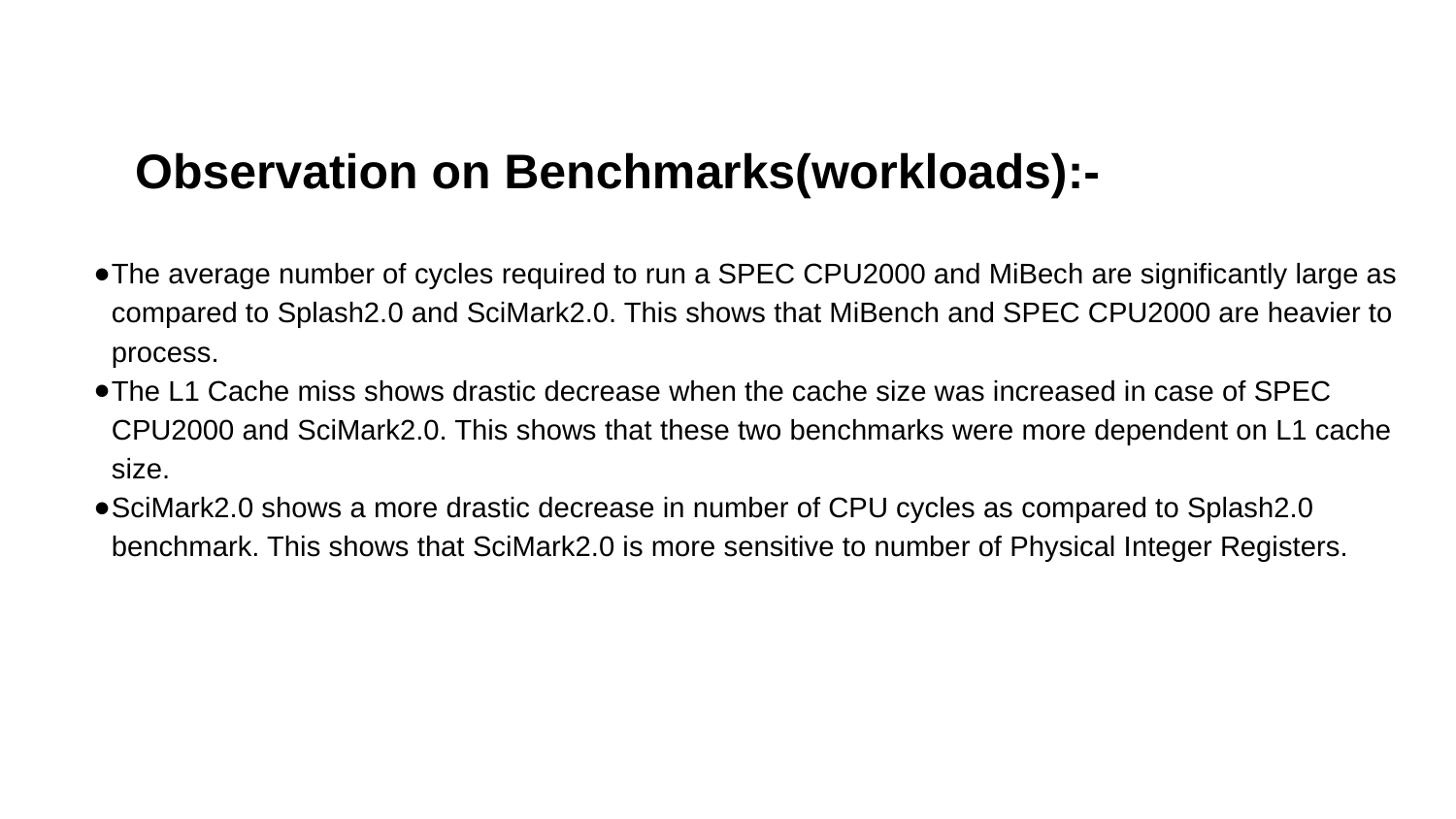

# Observation on Benchmarks(workloads):-

The average number of cycles required to run a SPEC CPU2000 and MiBech are significantly large as compared to Splash2.0 and SciMark2.0. This shows that MiBench and SPEC CPU2000 are heavier to process.
The L1 Cache miss shows drastic decrease when the cache size was increased in case of SPEC CPU2000 and SciMark2.0. This shows that these two benchmarks were more dependent on L1 cache size.
SciMark2.0 shows a more drastic decrease in number of CPU cycles as compared to Splash2.0 benchmark. This shows that SciMark2.0 is more sensitive to number of Physical Integer Registers.